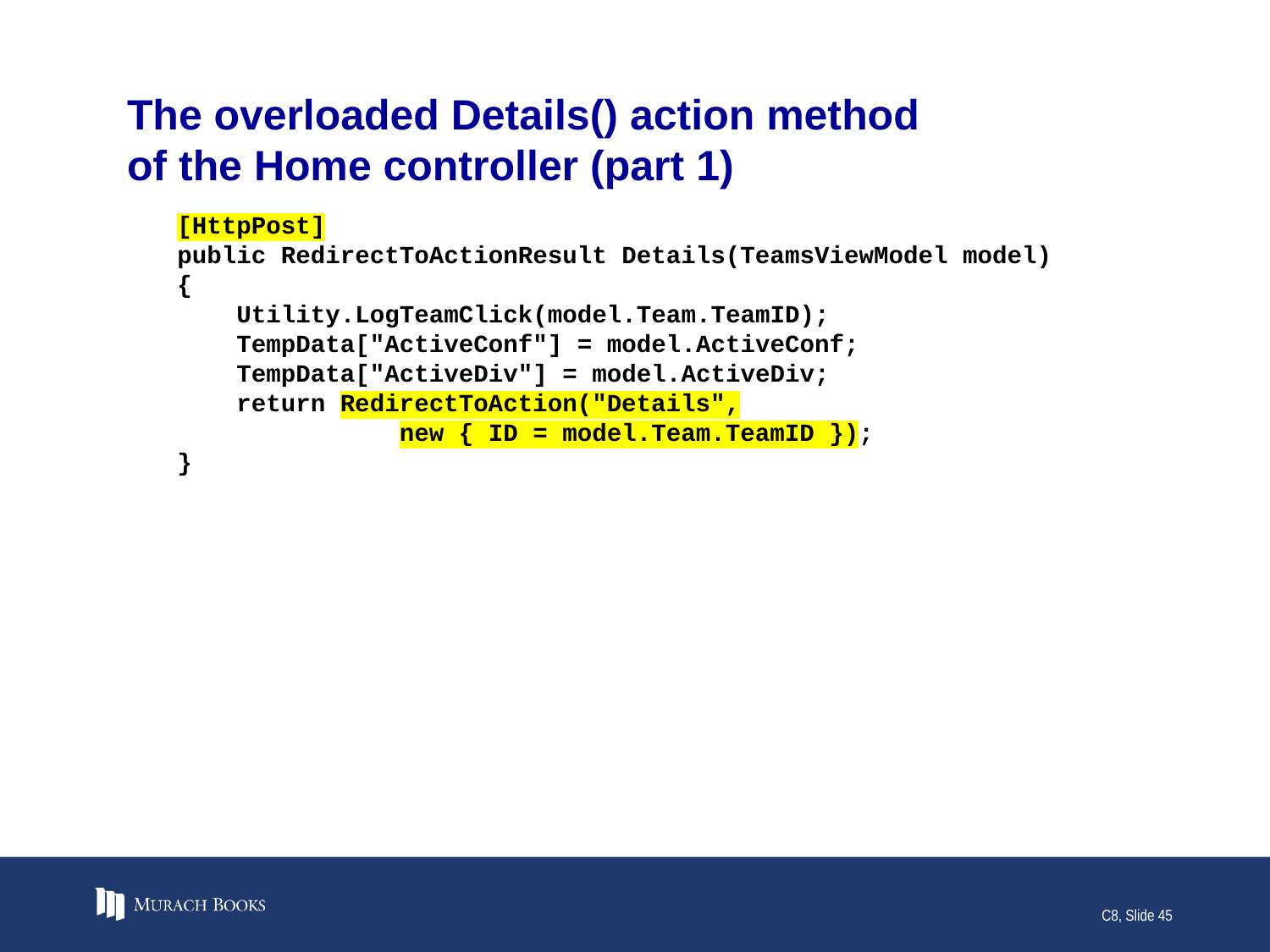

# The overloaded Details() action method of the Home controller (part 1)
[HttpPost]
public RedirectToActionResult Details(TeamsViewModel model)
{
    Utility.LogTeamClick(model.Team.TeamID);
    TempData["ActiveConf"] = model.ActiveConf;
    TempData["ActiveDiv"] = model.ActiveDiv;
    return RedirectToAction("Details",
               new { ID = model.Team.TeamID });
}

C8, Slide 45